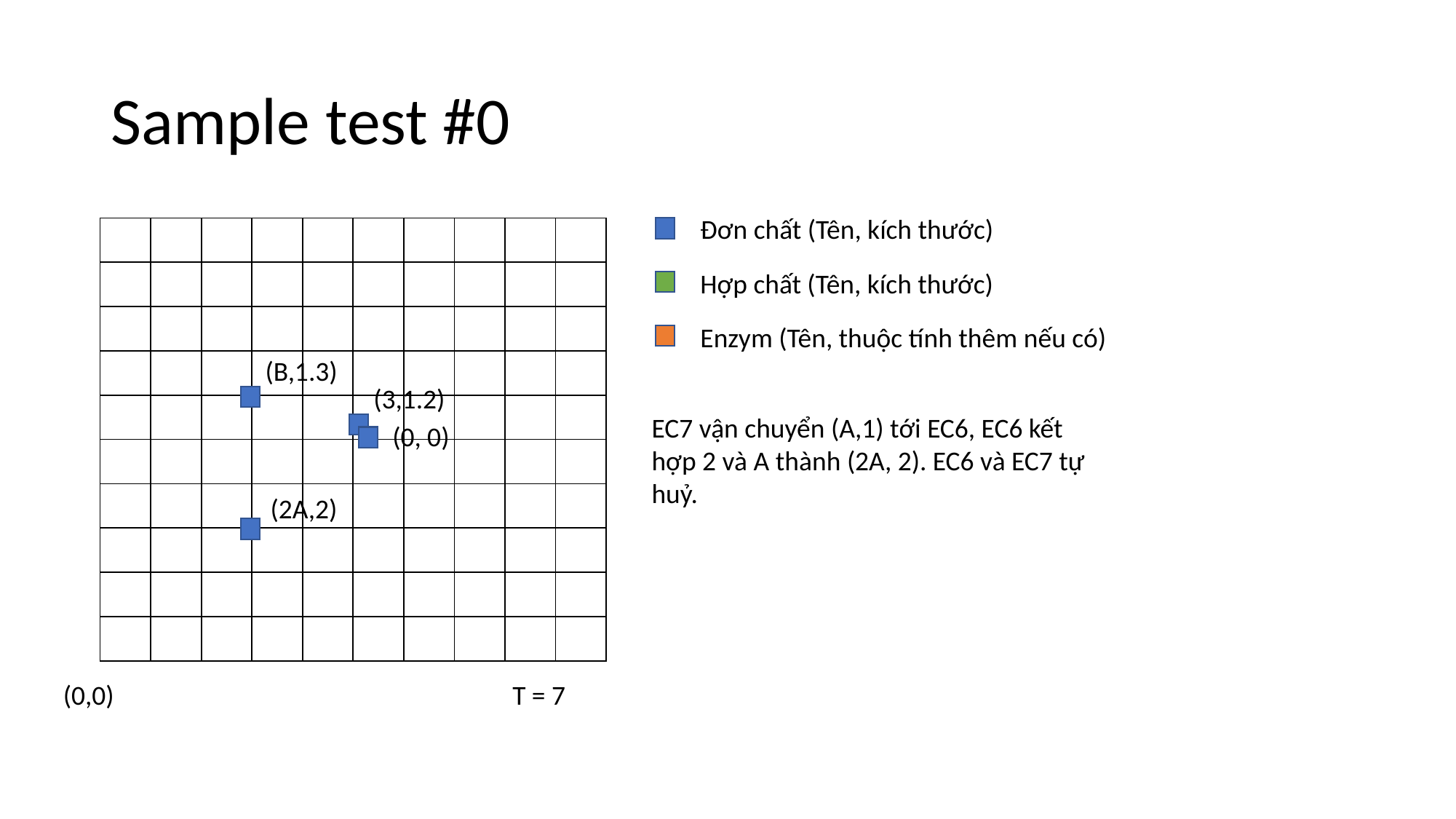

# Sample test #0
Đơn chất (Tên, kích thước)
|  |  |  |  |  |  |  |  |  |  |
| --- | --- | --- | --- | --- | --- | --- | --- | --- | --- |
|  |  |  |  |  |  |  |  |  |  |
|  |  |  |  |  |  |  |  |  |  |
|  |  |  |  |  |  |  |  |  |  |
|  |  |  |  |  |  |  |  |  |  |
|  |  |  |  |  |  |  |  |  |  |
|  |  |  |  |  |  |  |  |  |  |
|  |  |  |  |  |  |  |  |  |  |
|  |  |  |  |  |  |  |  |  |  |
|  |  |  |  |  |  |  |  |  |  |

Hợp chất (Tên, kích thước)

Enzym (Tên, thuộc tính thêm nếu có)

(B,1.3)
(3,1.2)

EC7 vận chuyển (A,1) tới EC6, EC6 kết hợp 2 và A thành (2A, 2). EC6 và EC7 tự huỷ.
(0, 0)

(2A,2)

(0,0)
T = 7